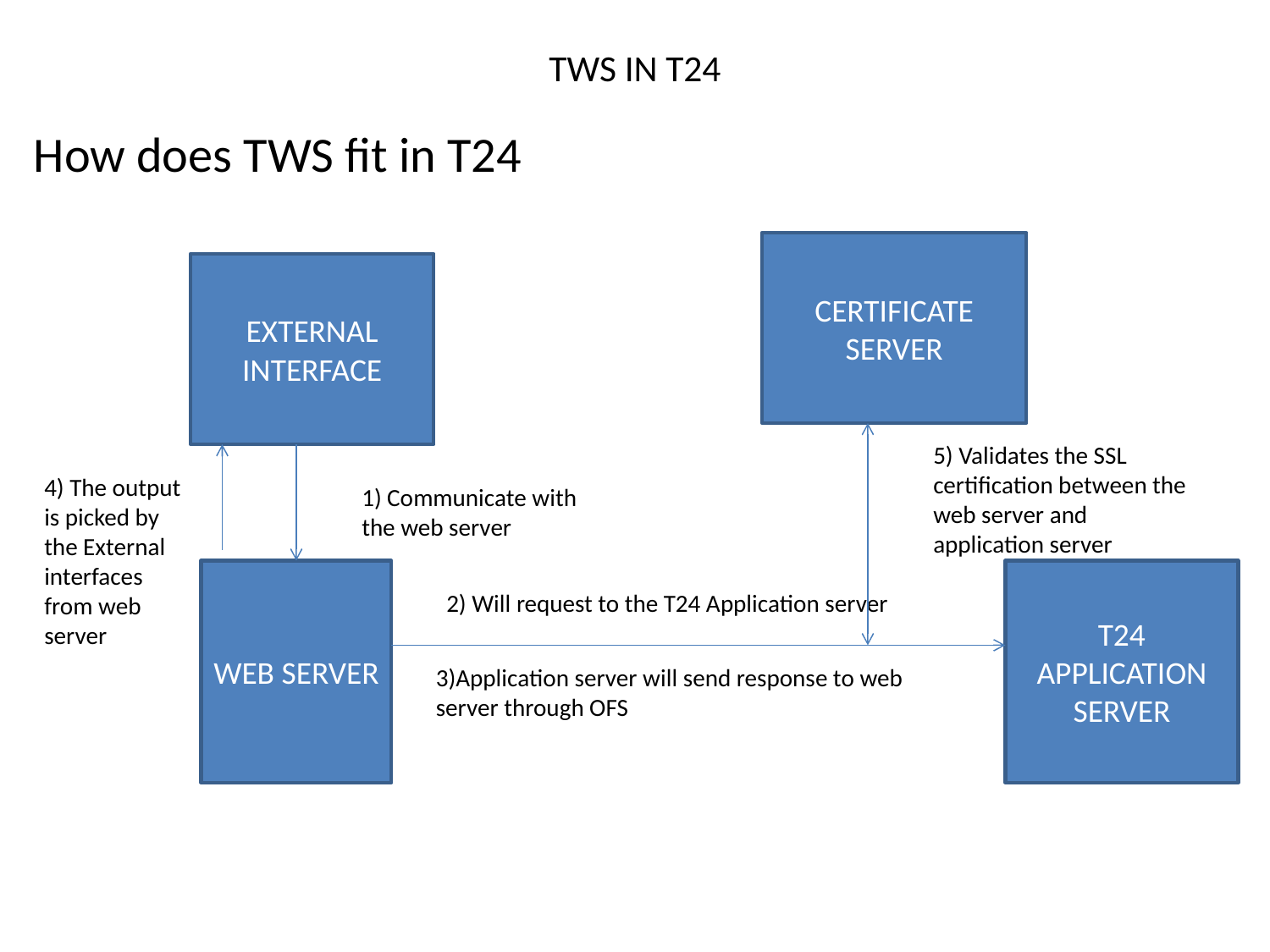

# TWS IN T24
How does TWS fit in T24
CERTIFICATE SERVER
EXTERNAL INTERFACE
5) Validates the SSL certification between the web server and application server
4) The output is picked by the External interfaces from web server
1) Communicate with the web server
WEB SERVER
T24 APPLICATION SERVER
2) Will request to the T24 Application server
3)Application server will send response to web server through OFS